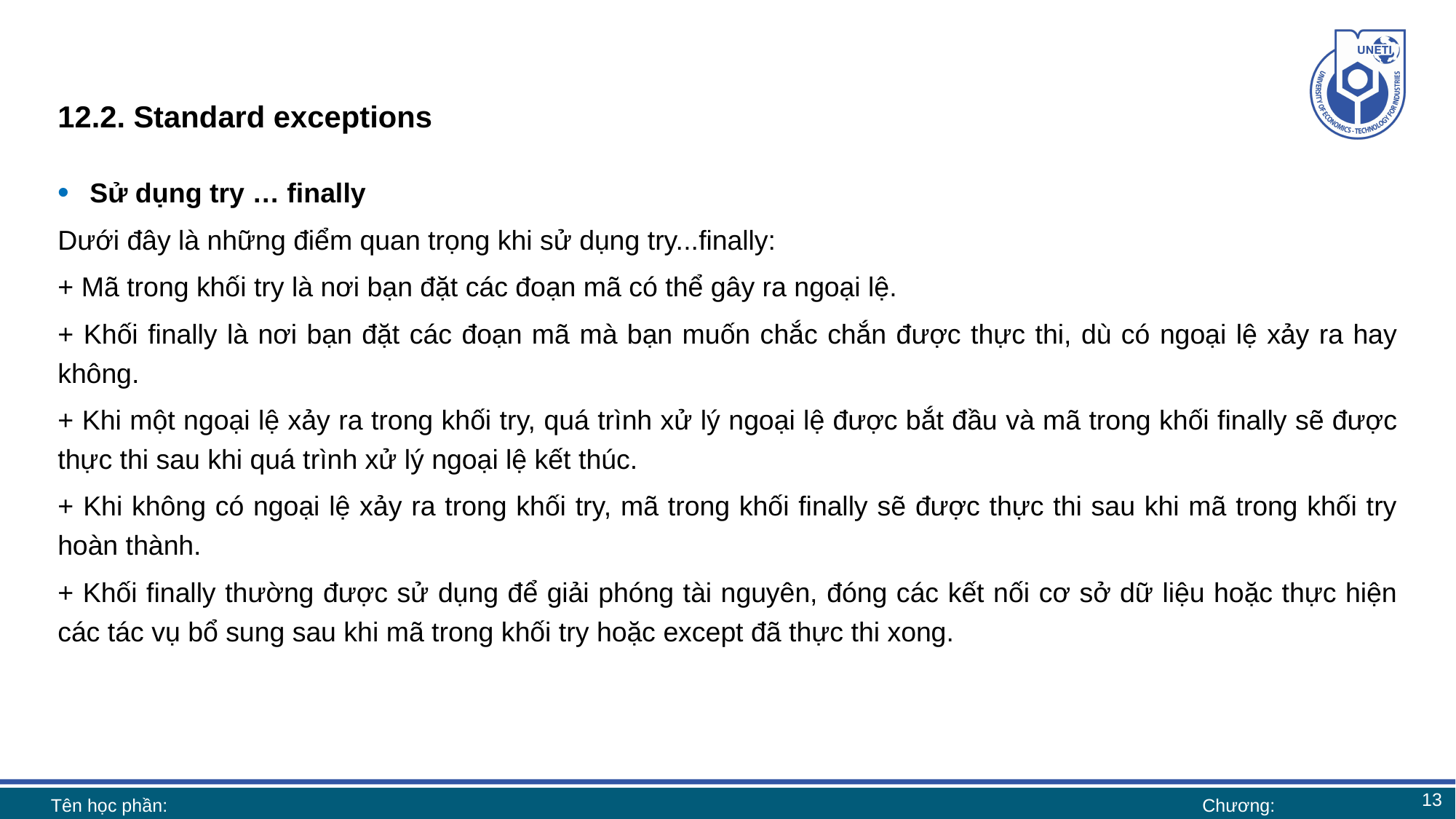

# 12.2. Standard exceptions
Sử dụng try … finally
Dưới đây là những điểm quan trọng khi sử dụng try...finally:
+ Mã trong khối try là nơi bạn đặt các đoạn mã có thể gây ra ngoại lệ.
+ Khối finally là nơi bạn đặt các đoạn mã mà bạn muốn chắc chắn được thực thi, dù có ngoại lệ xảy ra hay không.
+ Khi một ngoại lệ xảy ra trong khối try, quá trình xử lý ngoại lệ được bắt đầu và mã trong khối finally sẽ được thực thi sau khi quá trình xử lý ngoại lệ kết thúc.
+ Khi không có ngoại lệ xảy ra trong khối try, mã trong khối finally sẽ được thực thi sau khi mã trong khối try hoàn thành.
+ Khối finally thường được sử dụng để giải phóng tài nguyên, đóng các kết nối cơ sở dữ liệu hoặc thực hiện các tác vụ bổ sung sau khi mã trong khối try hoặc except đã thực thi xong.
13
Tên học phần:
Chương: